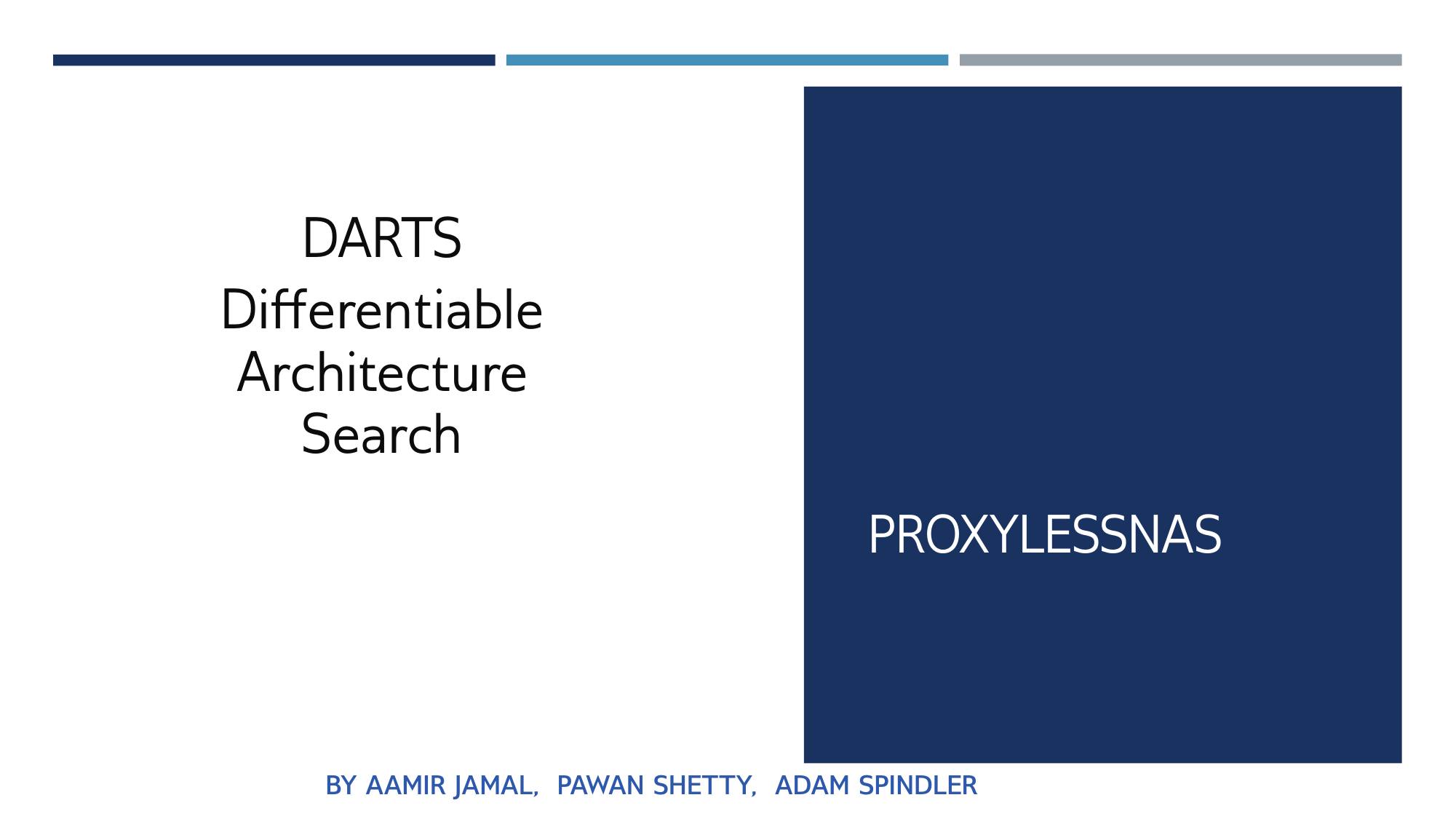

DARTS
Differentiable Architecture Search
# PROXYLESSNAS
BY AAMIR JAMAL,  PAWAN SHETTY,  ADAM SPINDLER